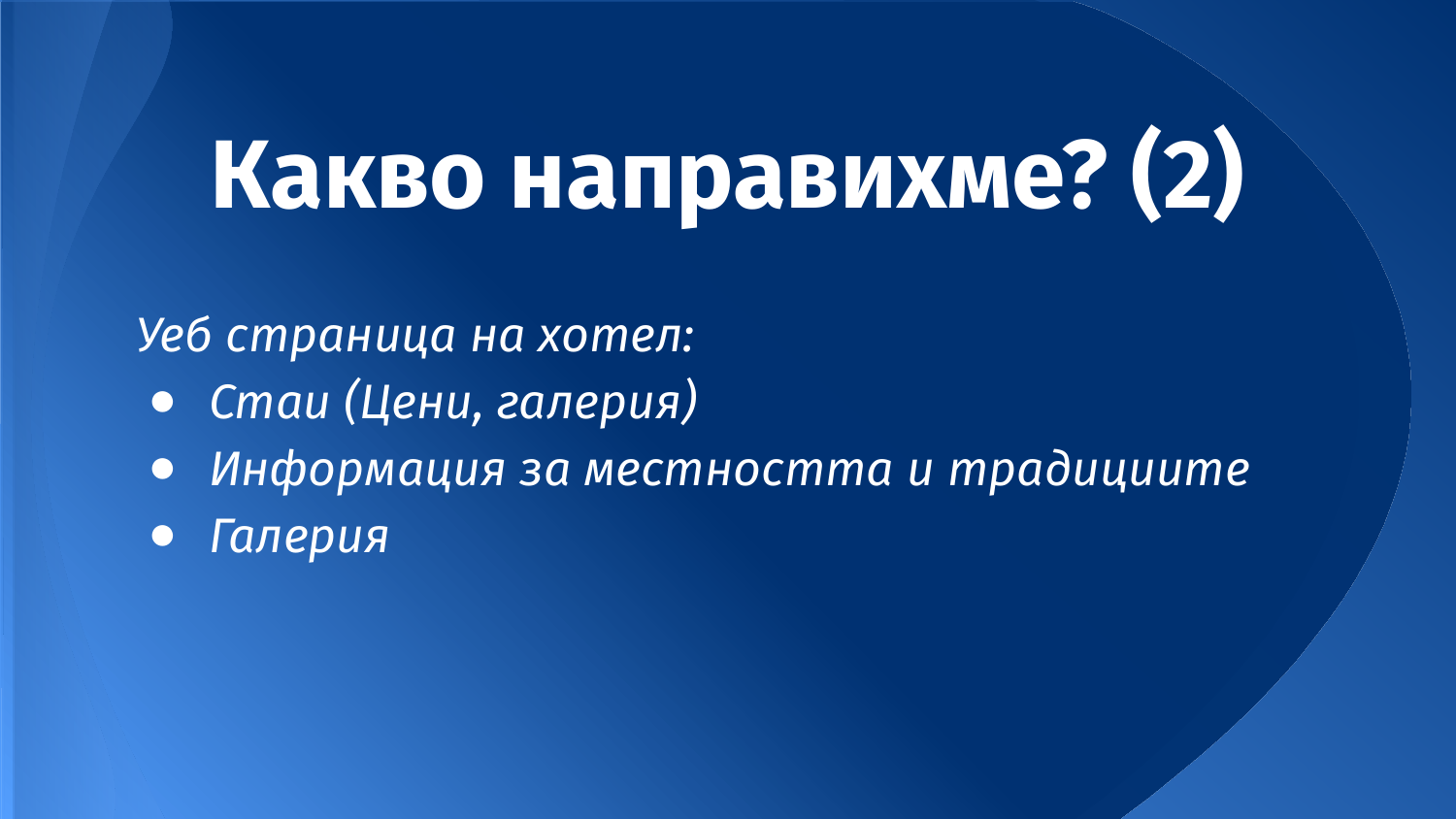

# Какво направихме? (2)
Уеб страница на хотел:
Стаи (Цени, галерия)
Информация за местността и традициите
Галерия